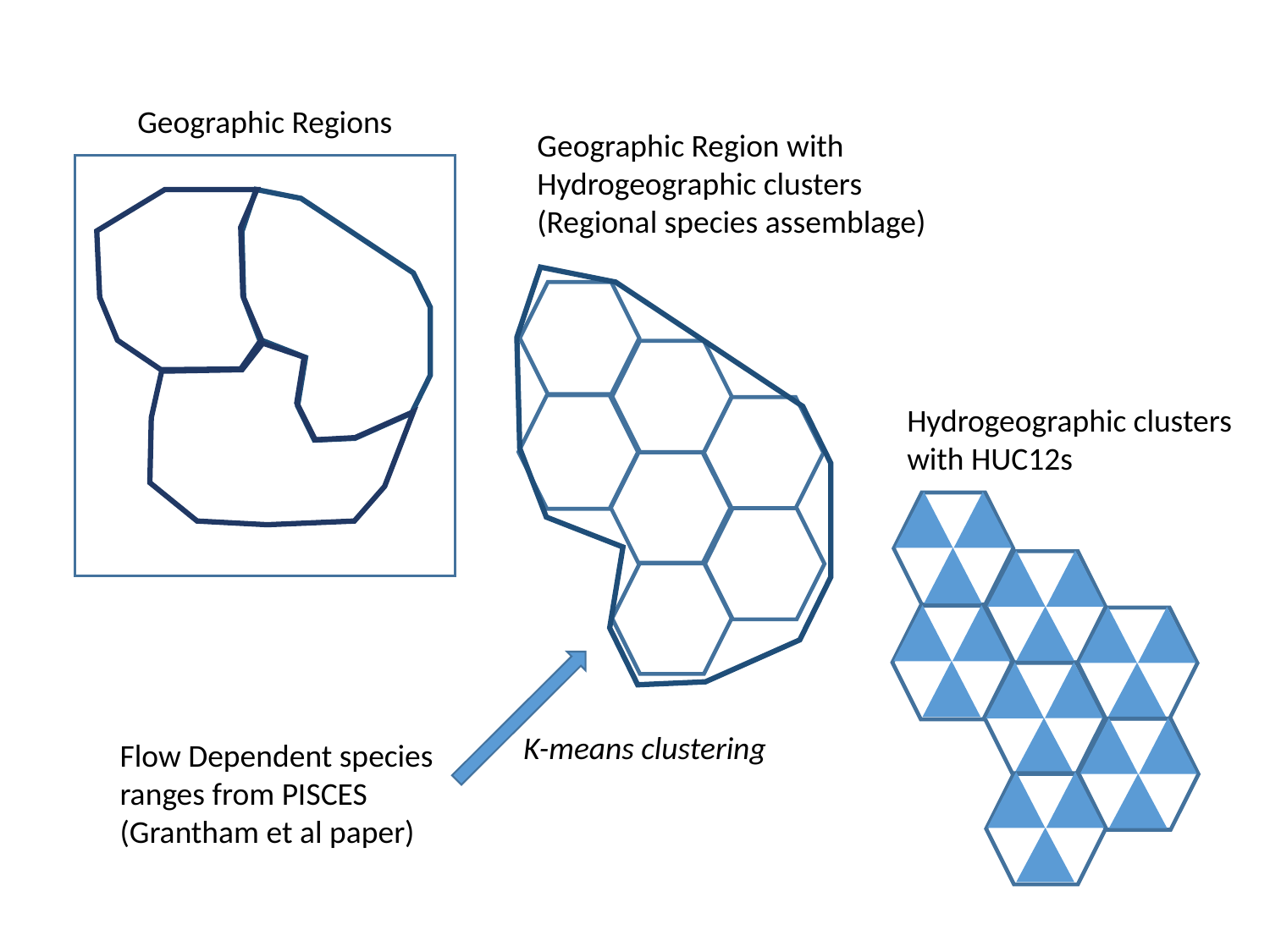

Geographic Regions
Geographic Region with
Hydrogeographic clusters
(Regional species assemblage)

Hydrogeographic clusters
with HUC12s

K-means clustering
Flow Dependent species
ranges from PISCES
(Grantham et al paper)